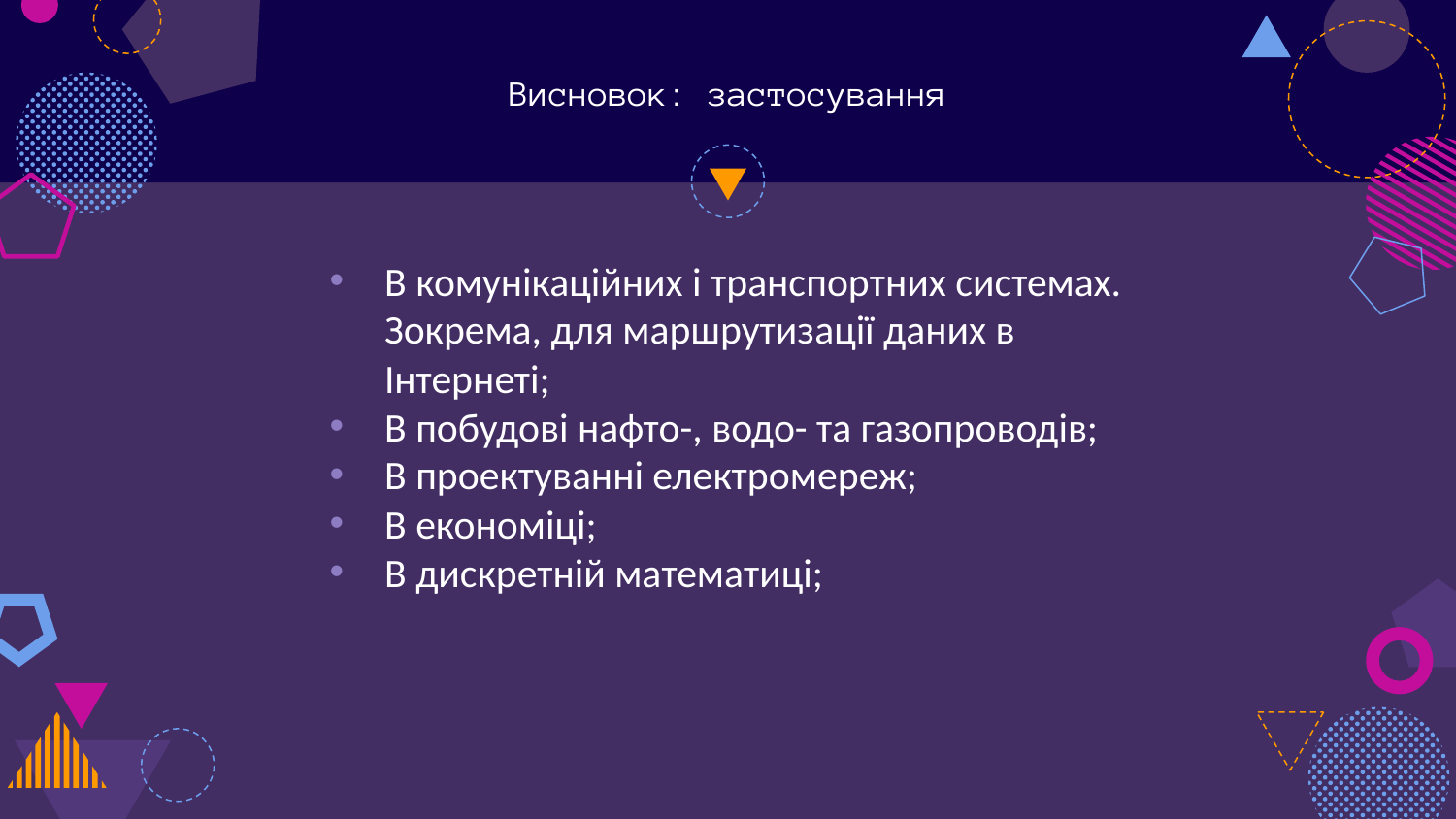

# Висновок: застосування
В комунікаційних і транспортних системах. Зокрема, для маршрутизації даних в Інтернеті;
В побудові нафто-, водо- та газопроводiв;
В проектуванні електромереж;
В економіці;
В дискретній математиці;